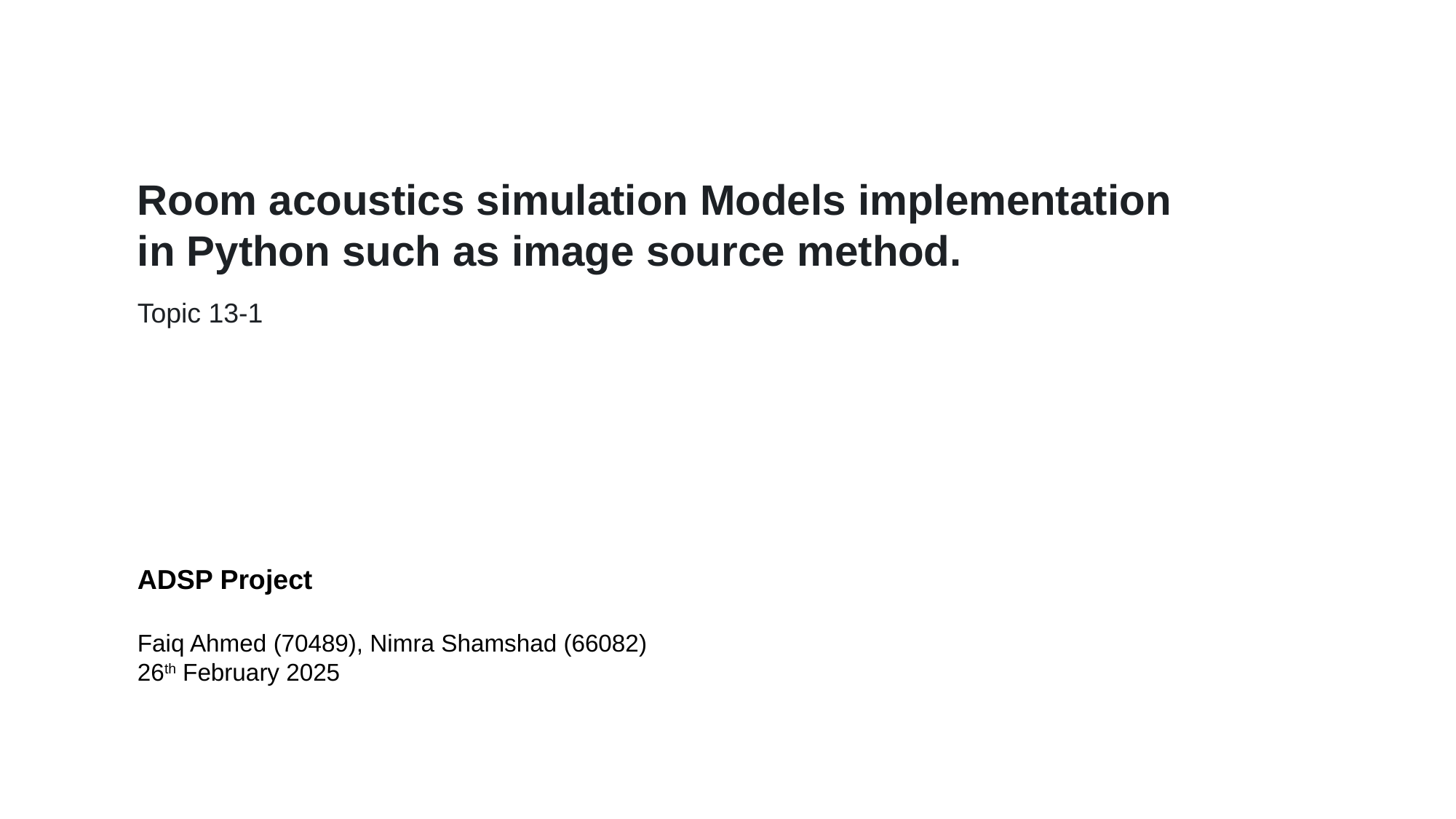

Room acoustics simulation Models implementation in Python such as image source method.
Topic 13-1
ADSP Project

Faiq Ahmed (70489), Nimra Shamshad (66082)
26th February 2025